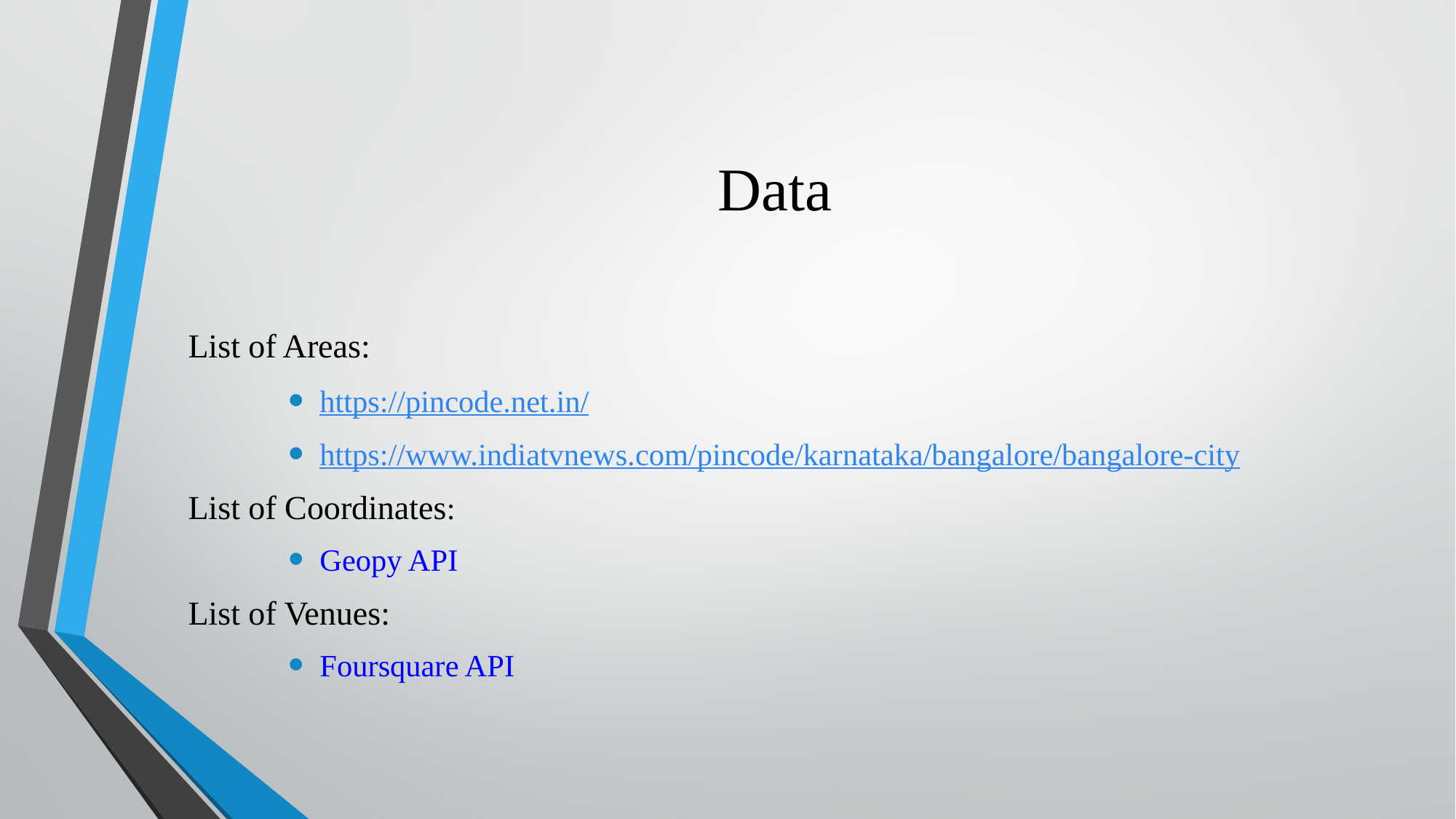

# Data
List of Areas:
https://pincode.net.in/
https://www.indiatvnews.com/pincode/karnataka/bangalore/bangalore-city
List of Coordinates:
Geopy API
List of Venues:
Foursquare API